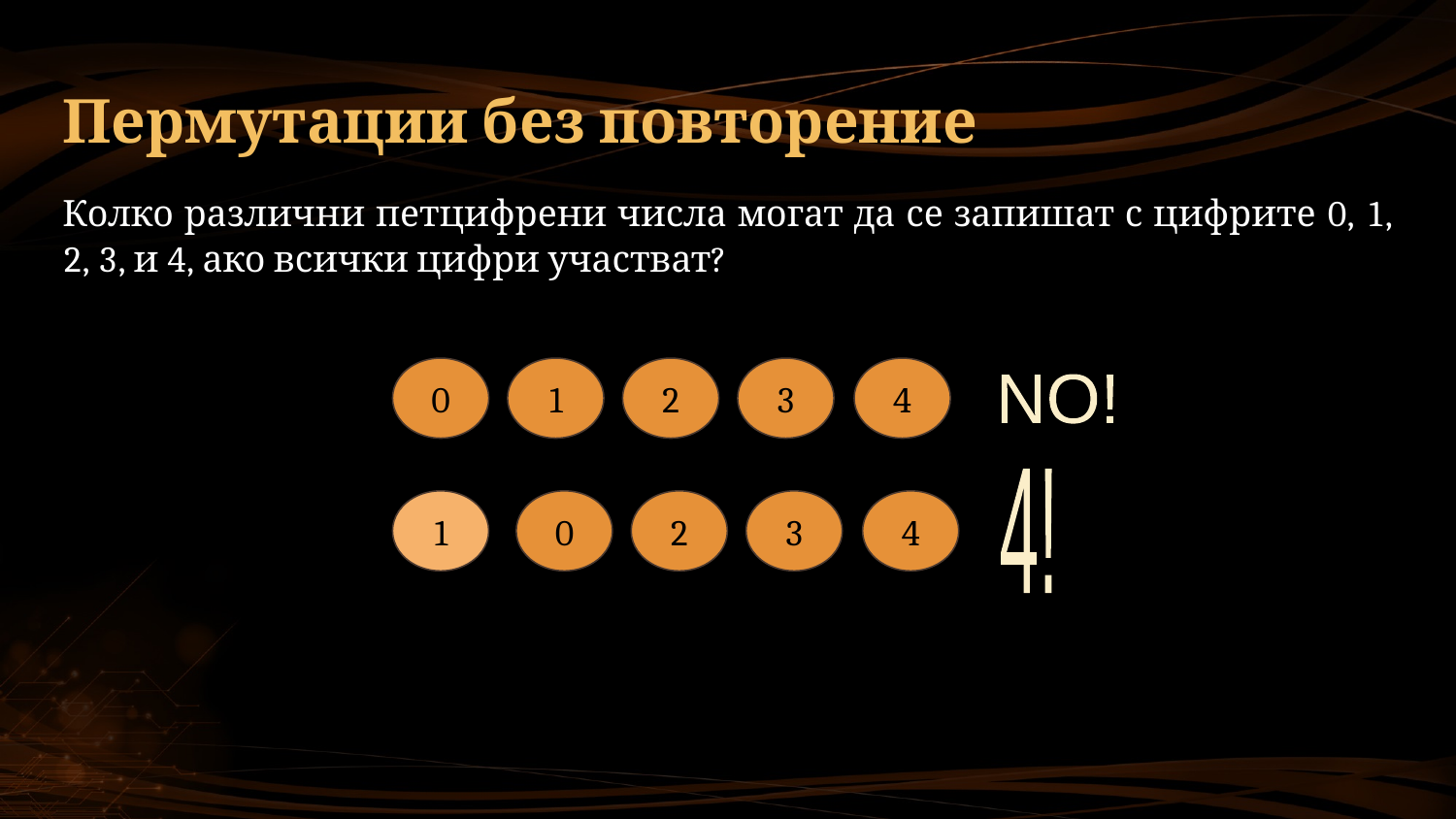

# Пермутации без повторение
Колко различни петцифрени числа могат да се запишат с цифрите 0, 1, 2, 3, и 4, ако всички цифри участват?

1
2
3
4
0
NO!
4!
1
0
2
3
4